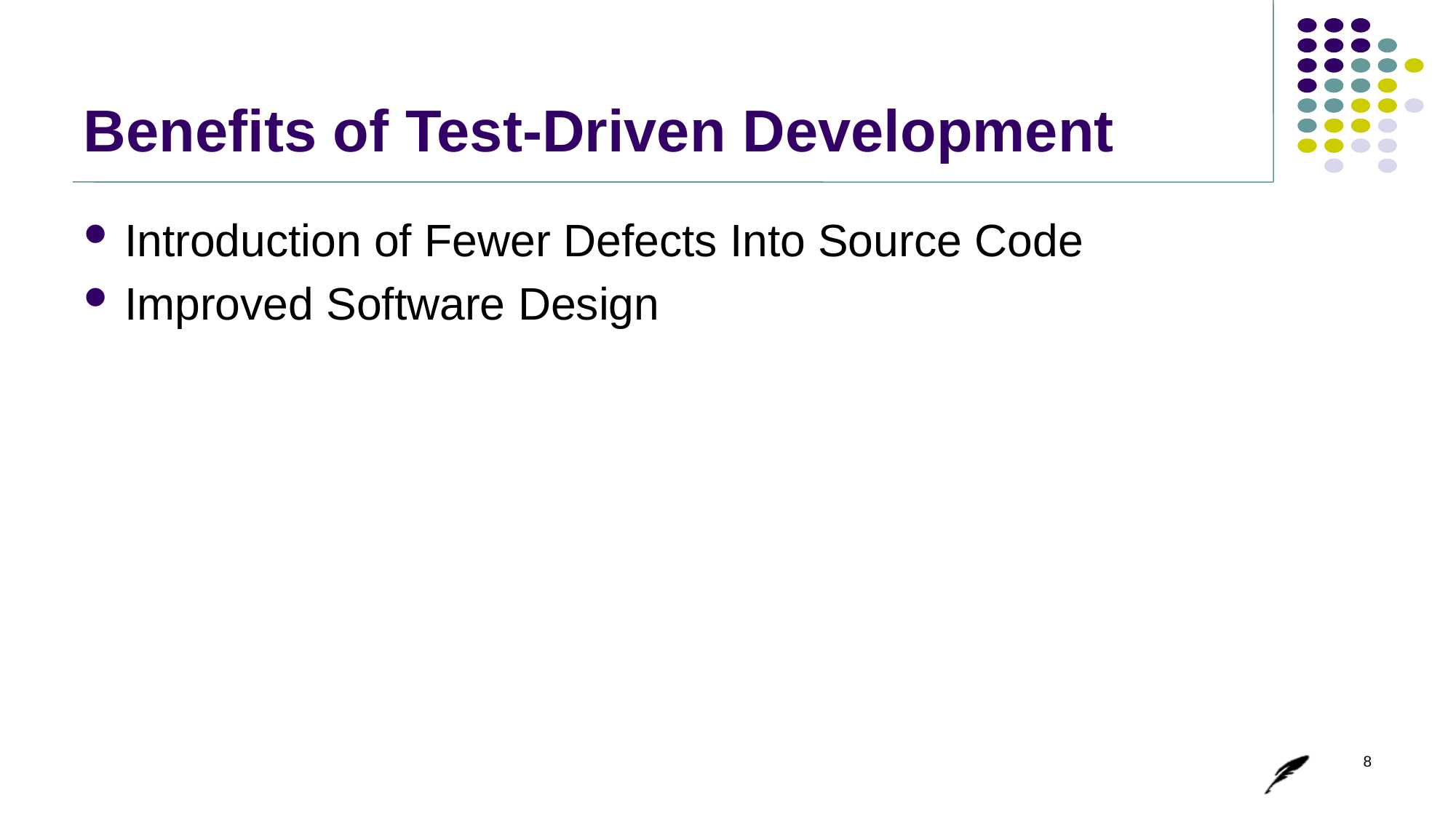

# Benefits of Test-Driven Development
Introduction of Fewer Defects Into Source Code
Improved Software Design
8